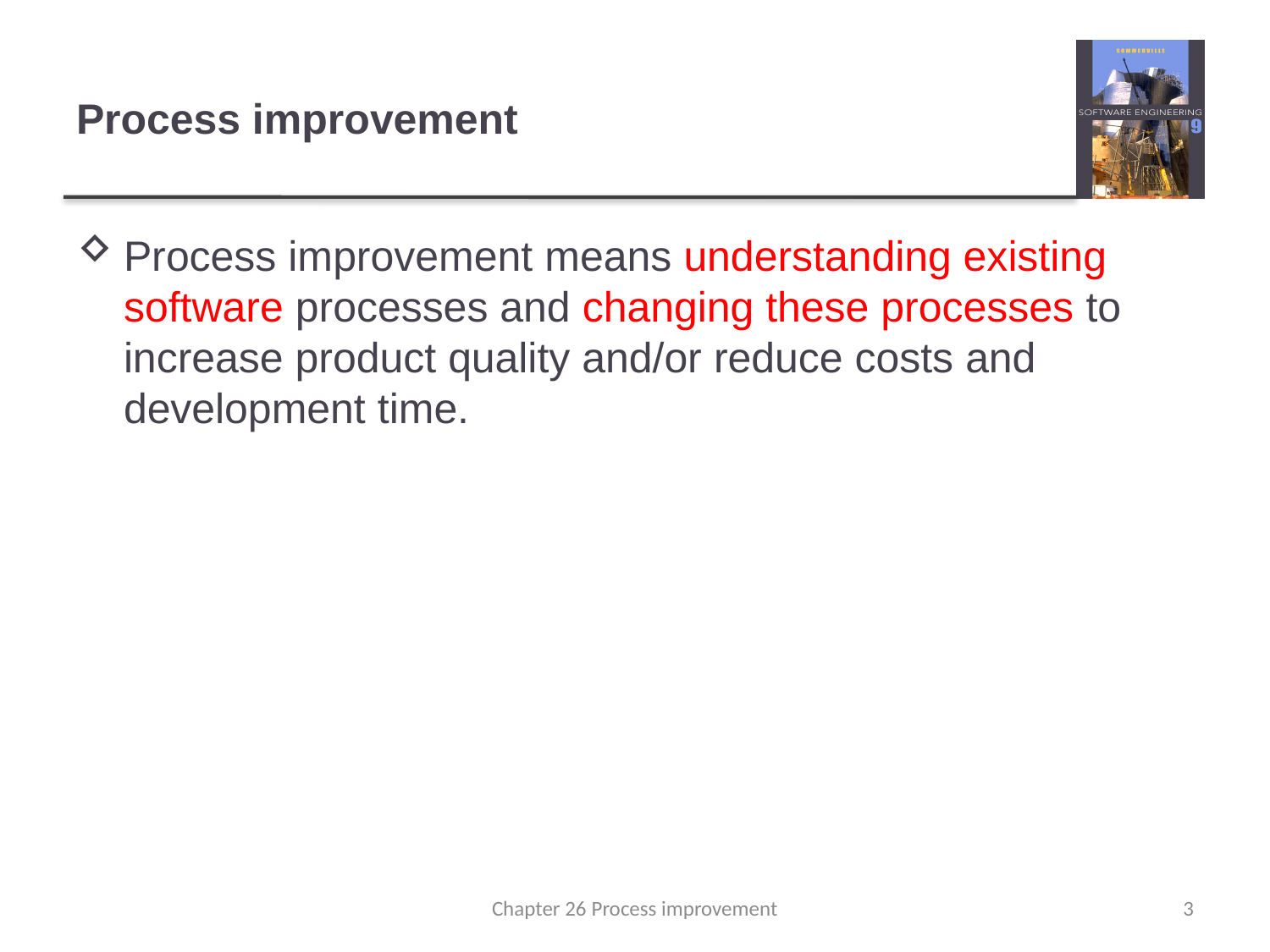

# Process improvement
Process improvement means understanding existing software processes and changing these processes to increase product quality and/or reduce costs and development time.

Chapter 26 Process improvement
3